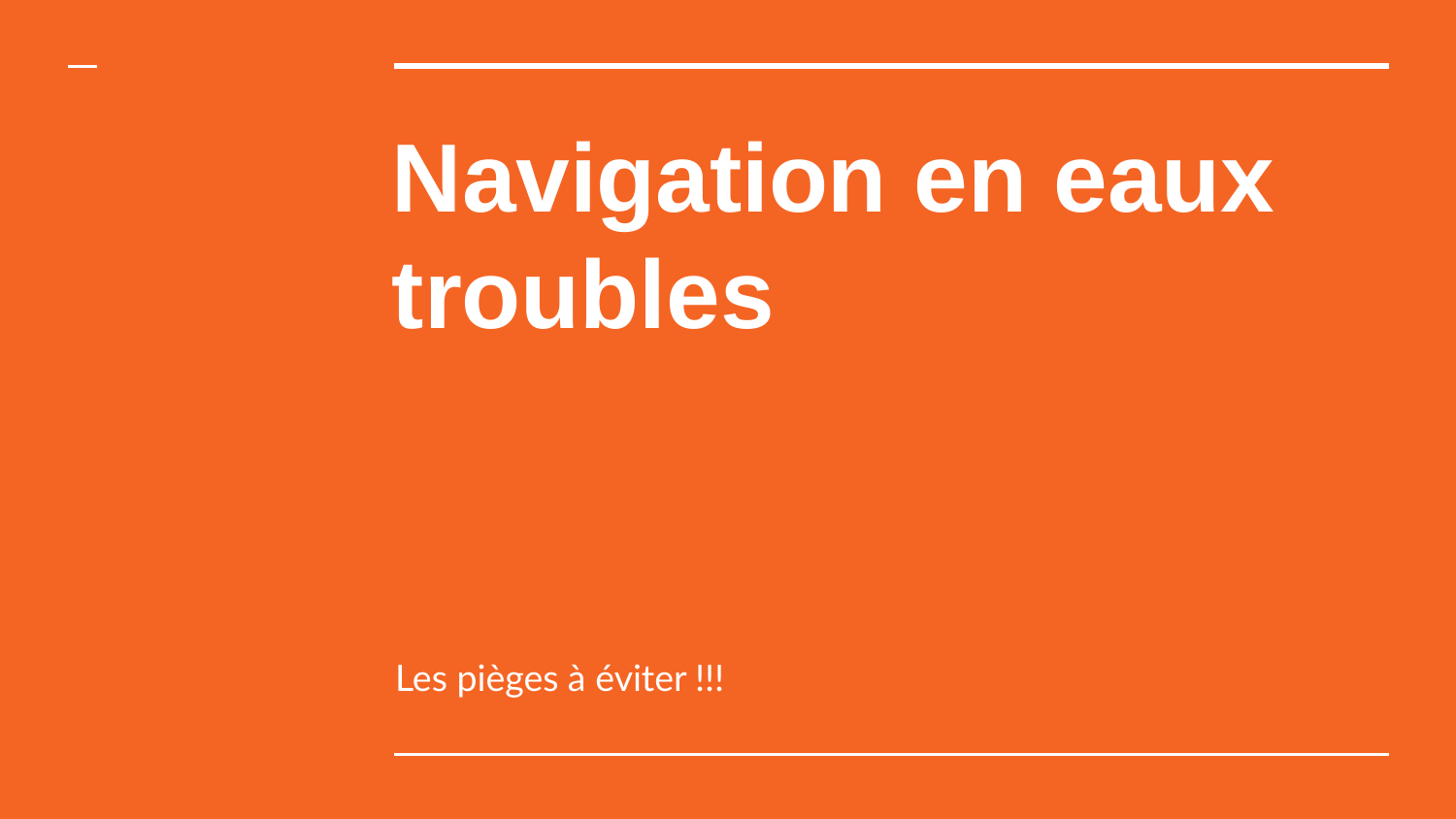

# Navigation en eaux troubles
Les pièges à éviter !!!